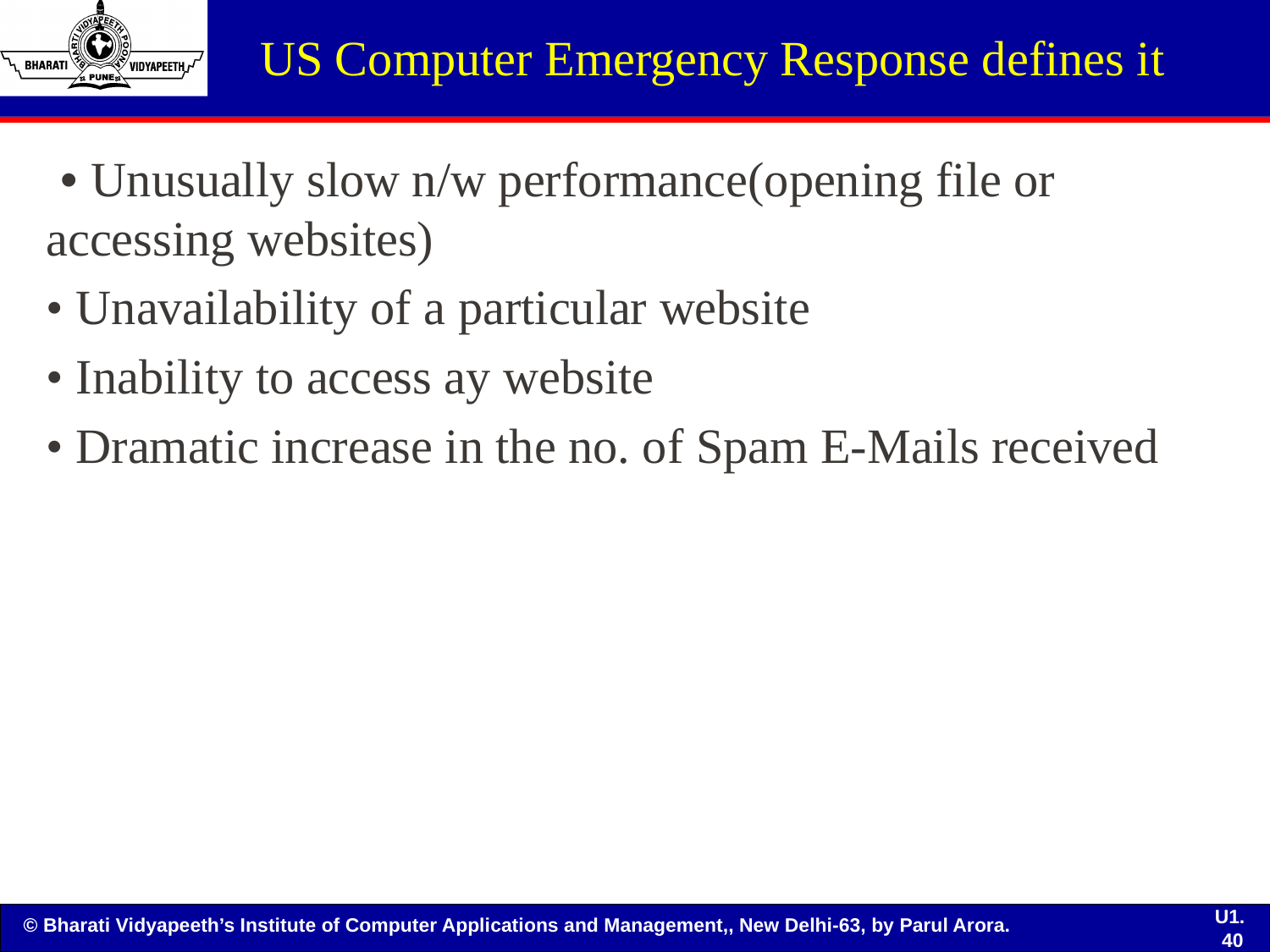

# US Computer Emergency Response defines it
 • Unusually slow n/w performance(opening file or accessing websites)
• Unavailability of a particular website
• Inability to access ay website
• Dramatic increase in the no. of Spam E-Mails received